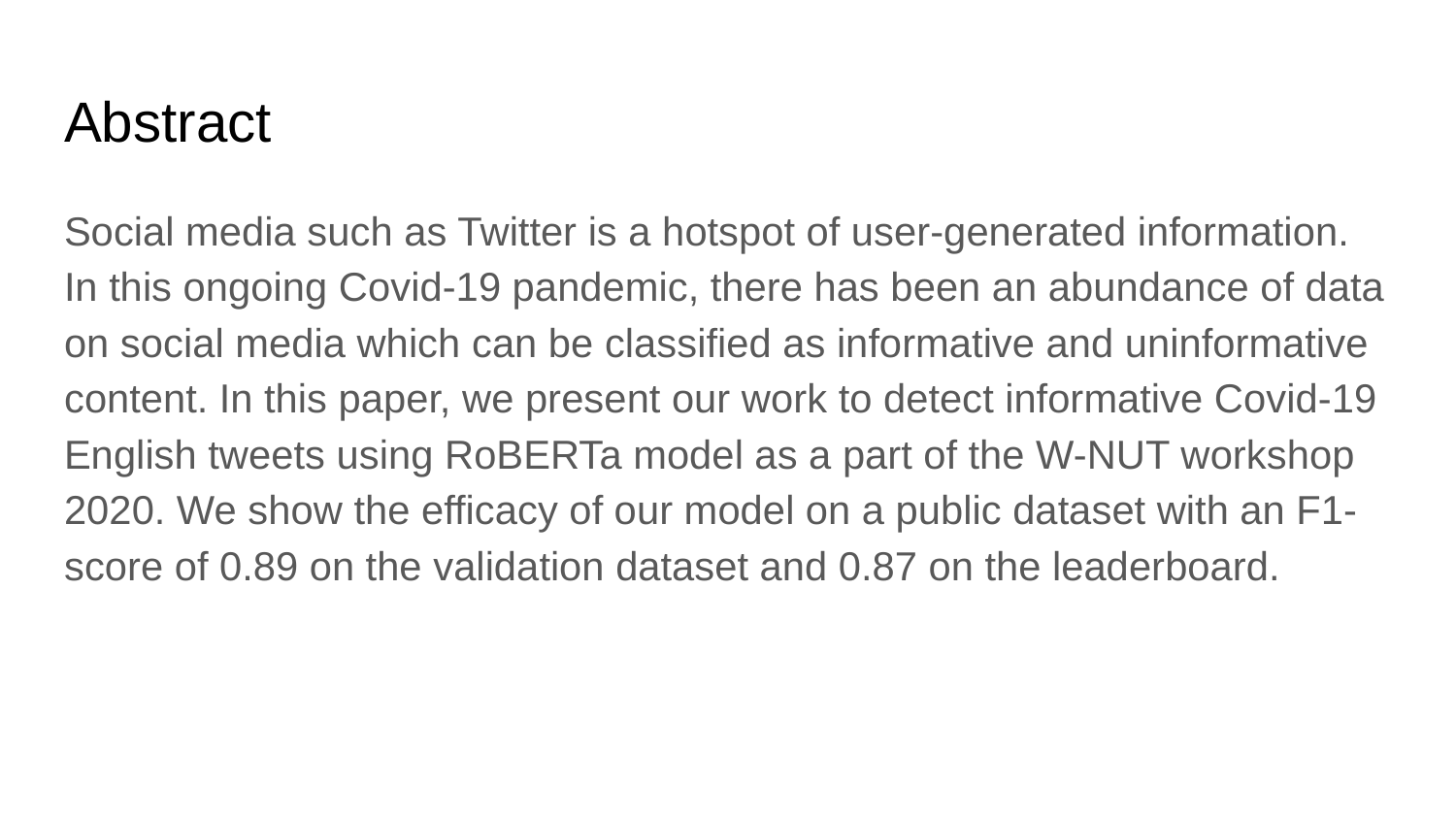

# Abstract
Social media such as Twitter is a hotspot of user-generated information. In this ongoing Covid-19 pandemic, there has been an abundance of data on social media which can be classified as informative and uninformative content. In this paper, we present our work to detect informative Covid-19 English tweets using RoBERTa model as a part of the W-NUT workshop 2020. We show the efficacy of our model on a public dataset with an F1-score of 0.89 on the validation dataset and 0.87 on the leaderboard.